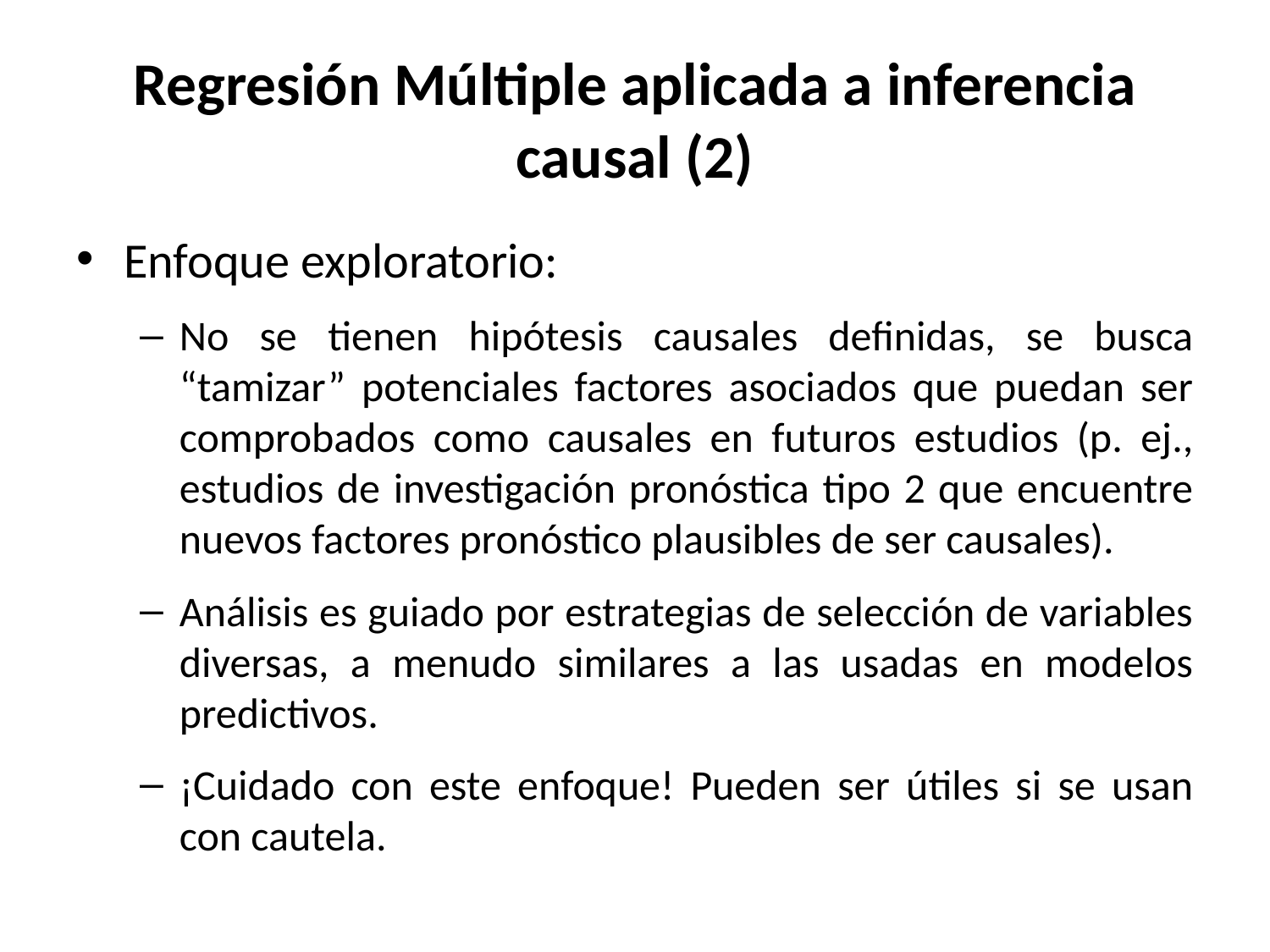

# Regresión Múltiple aplicada a inferencia causal (2)
Enfoque exploratorio:
No se tienen hipótesis causales definidas, se busca “tamizar” potenciales factores asociados que puedan ser comprobados como causales en futuros estudios (p. ej., estudios de investigación pronóstica tipo 2 que encuentre nuevos factores pronóstico plausibles de ser causales).
Análisis es guiado por estrategias de selección de variables diversas, a menudo similares a las usadas en modelos predictivos.
¡Cuidado con este enfoque! Pueden ser útiles si se usan con cautela.